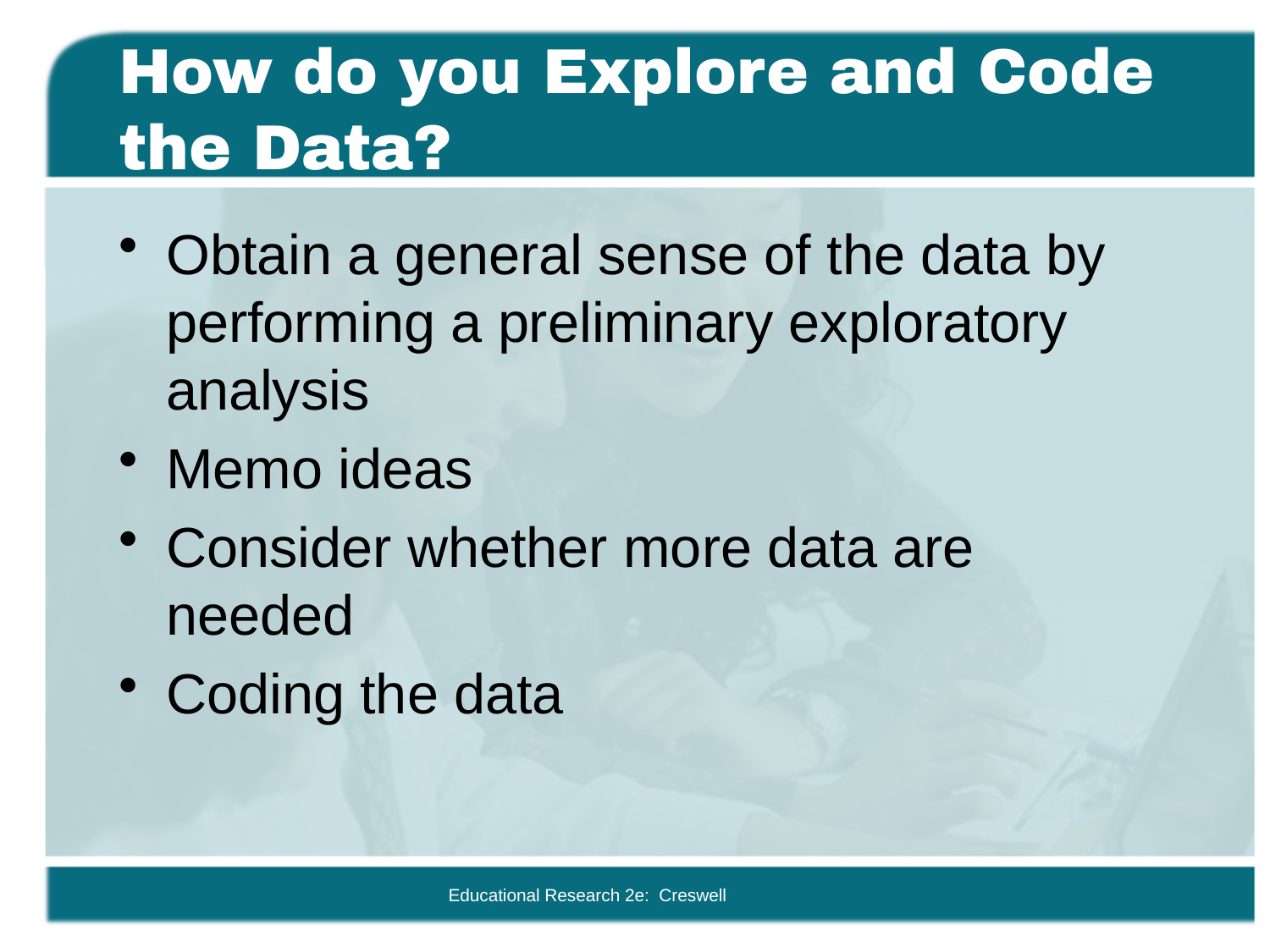

# How do you Explore and Code the Data?
Obtain a general sense of the data by performing a preliminary exploratory analysis
Memo ideas
Consider whether more data are needed
Coding the data
Educational Research 2e:  Creswell